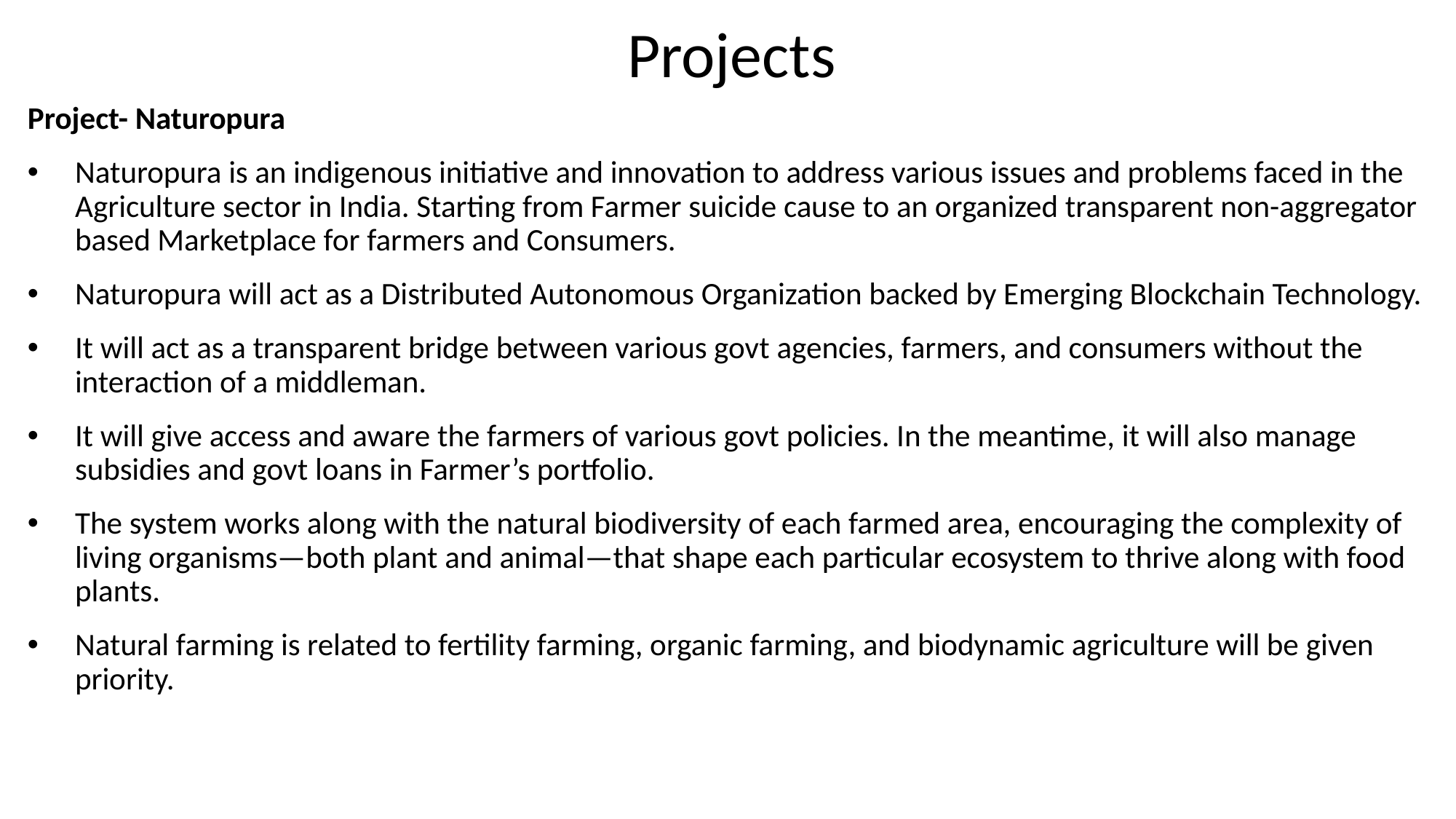

Projects
Project- Naturopura
Naturopura is an indigenous initiative and innovation to address various issues and problems faced in the Agriculture sector in India. Starting from Farmer suicide cause to an organized transparent non-aggregator based Marketplace for farmers and Consumers.
Naturopura will act as a Distributed Autonomous Organization backed by Emerging Blockchain Technology.
It will act as a transparent bridge between various govt agencies, farmers, and consumers without the interaction of a middleman.
It will give access and aware the farmers of various govt policies. In the meantime, it will also manage subsidies and govt loans in Farmer’s portfolio.
The system works along with the natural biodiversity of each farmed area, encouraging the complexity of living organisms—both plant and animal—that shape each particular ecosystem to thrive along with food plants.
Natural farming is related to fertility farming, organic farming, and biodynamic agriculture will be given priority.